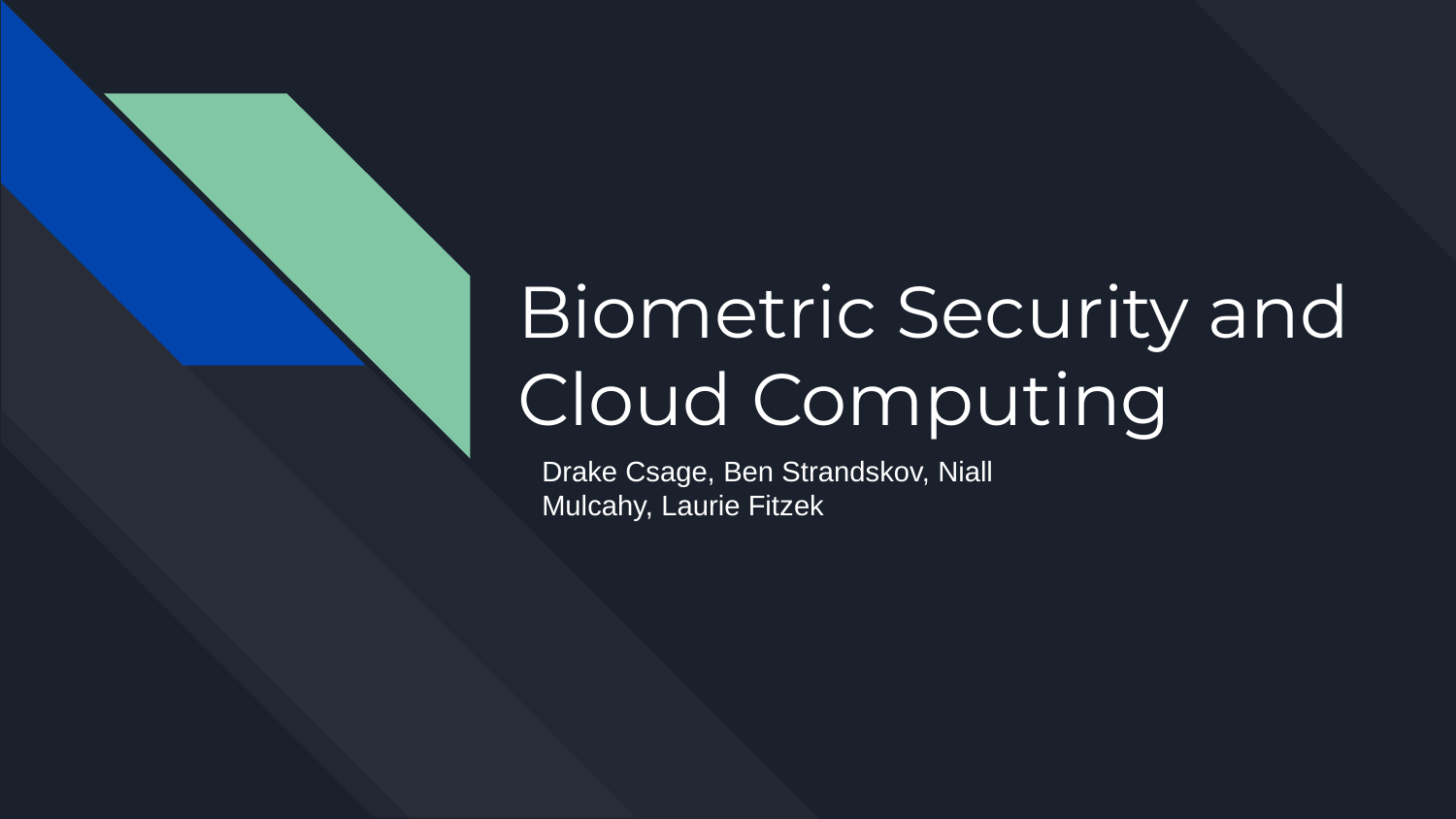

# Biometric Security and Cloud Computing
Drake Csage, Ben Strandskov, Niall Mulcahy, Laurie Fitzek